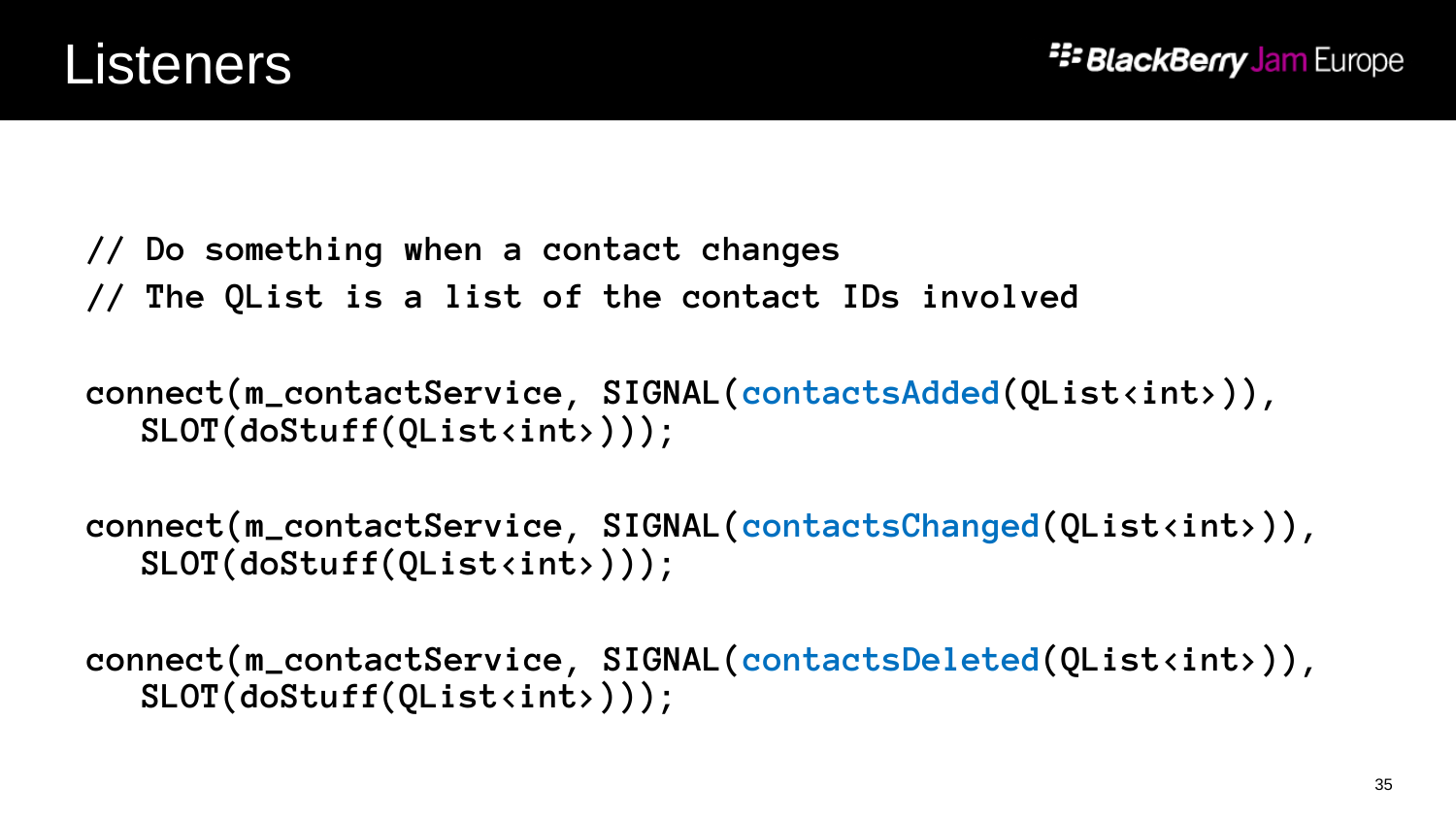

# Listeners
// Do something when a contact changes
// The QList is a list of the contact IDs involved

connect(m_contactService, SIGNAL(contactsAdded(QList<int>)), SLOT(doStuff(QList<int>)));

connect(m_contactService, SIGNAL(contactsChanged(QList<int>)), SLOT(doStuff(QList<int>)));

connect(m_contactService, SIGNAL(contactsDeleted(QList<int>)), SLOT(doStuff(QList<int>)));
35